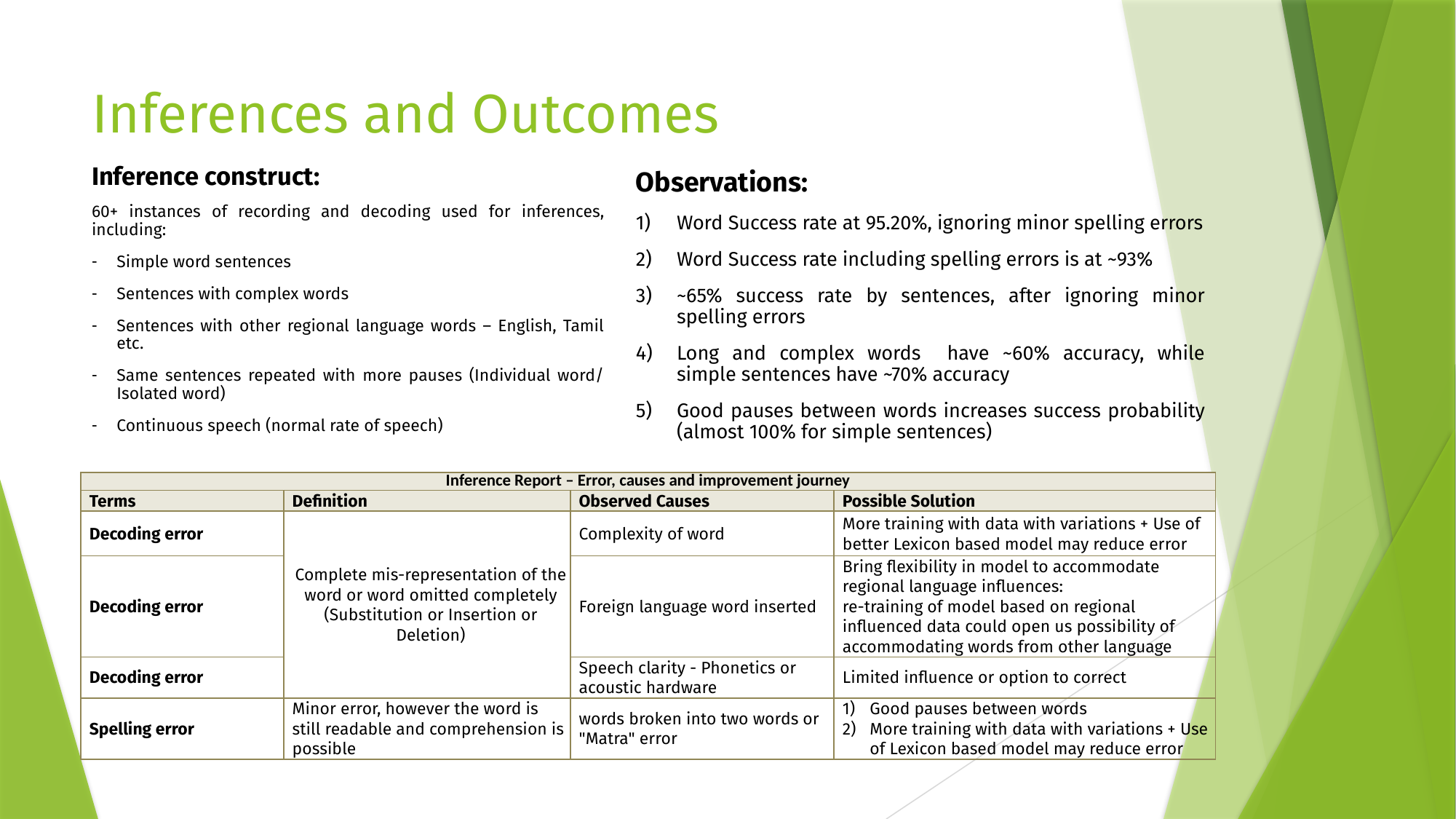

# Inferences and Outcomes
Inference construct:
60+ instances of recording and decoding used for inferences, including:
Simple word sentences
Sentences with complex words
Sentences with other regional language words – English, Tamil etc.
Same sentences repeated with more pauses (Individual word/ Isolated word)
Continuous speech (normal rate of speech)

Observations:
Word Success rate at 95.20%, ignoring minor spelling errors
Word Success rate including spelling errors is at ~93%
~65% success rate by sentences, after ignoring minor spelling errors
Long and complex words  have ~60% accuracy, while simple sentences have ~70% accuracy
Good pauses between words increases success probability (almost 100% for simple sentences)
| Inference Report – Error, causes and improvement journey |  |  |  |
| --- | --- | --- | --- |
| Terms | Definition | Observed Causes | Possible Solution |
| Decoding error | Complete mis-representation of the word or word omitted completely (Substitution or Insertion or Deletion) | Complexity of word | More training with data with variations + Use of better Lexicon based model may reduce error |
| Decoding error |  | Foreign language word inserted | Bring flexibility in model to accommodate regional language influences: re-training of model based on regional influenced data could open us possibility of accommodating words from other language |
| Decoding error |  | Speech clarity - Phonetics or acoustic hardware | Limited influence or option to correct |
| Spelling error | Minor error, however the word is still readable and comprehension is possible | words broken into two words or "Matra" error | Good pauses between words More training with data with variations + Use of Lexicon based model may reduce error |